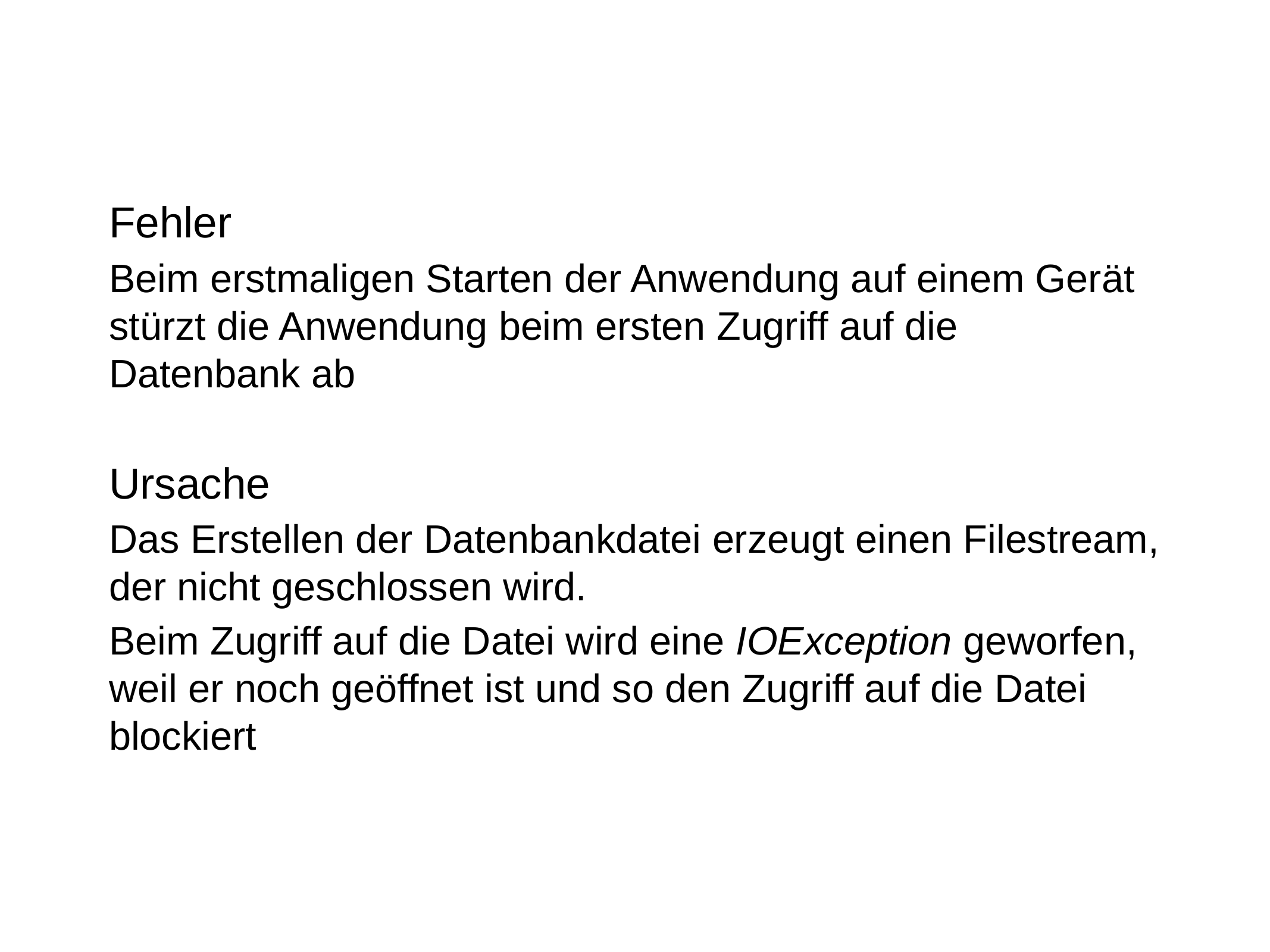

Fehler
Beim erstmaligen Starten der Anwendung auf einem Gerät stürzt die Anwendung beim ersten Zugriff auf die Datenbank ab

Ursache
Das Erstellen der Datenbankdatei erzeugt einen Filestream, der nicht geschlossen wird.
Beim Zugriff auf die Datei wird eine IOException geworfen, weil er noch geöffnet ist und so den Zugriff auf die Datei blockiert